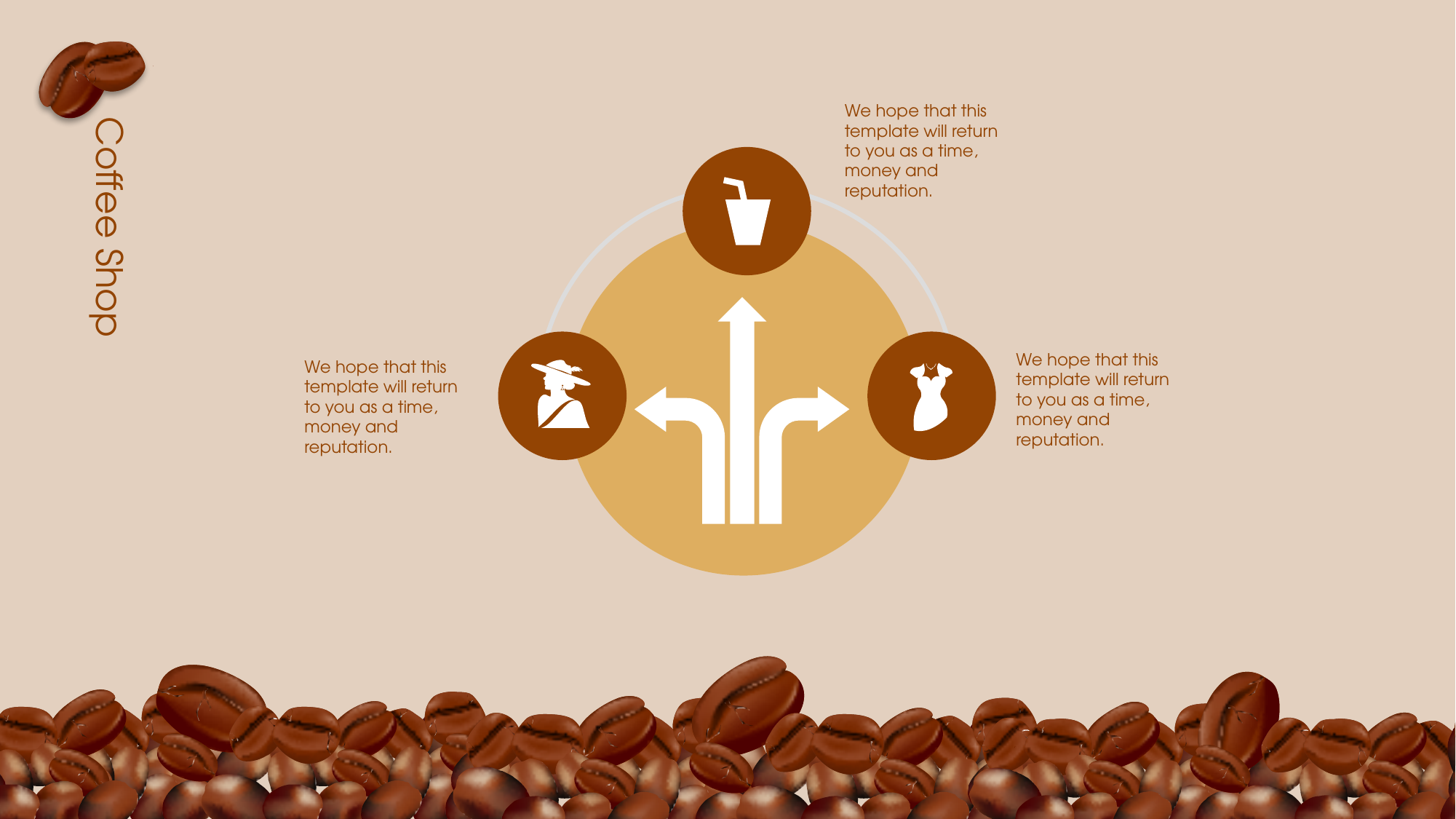

We hope that this template will return to you as a time, money and reputation.

We hope that this template will return to you as a time, money and reputation.
We hope that this template will return to you as a time, money and reputation.